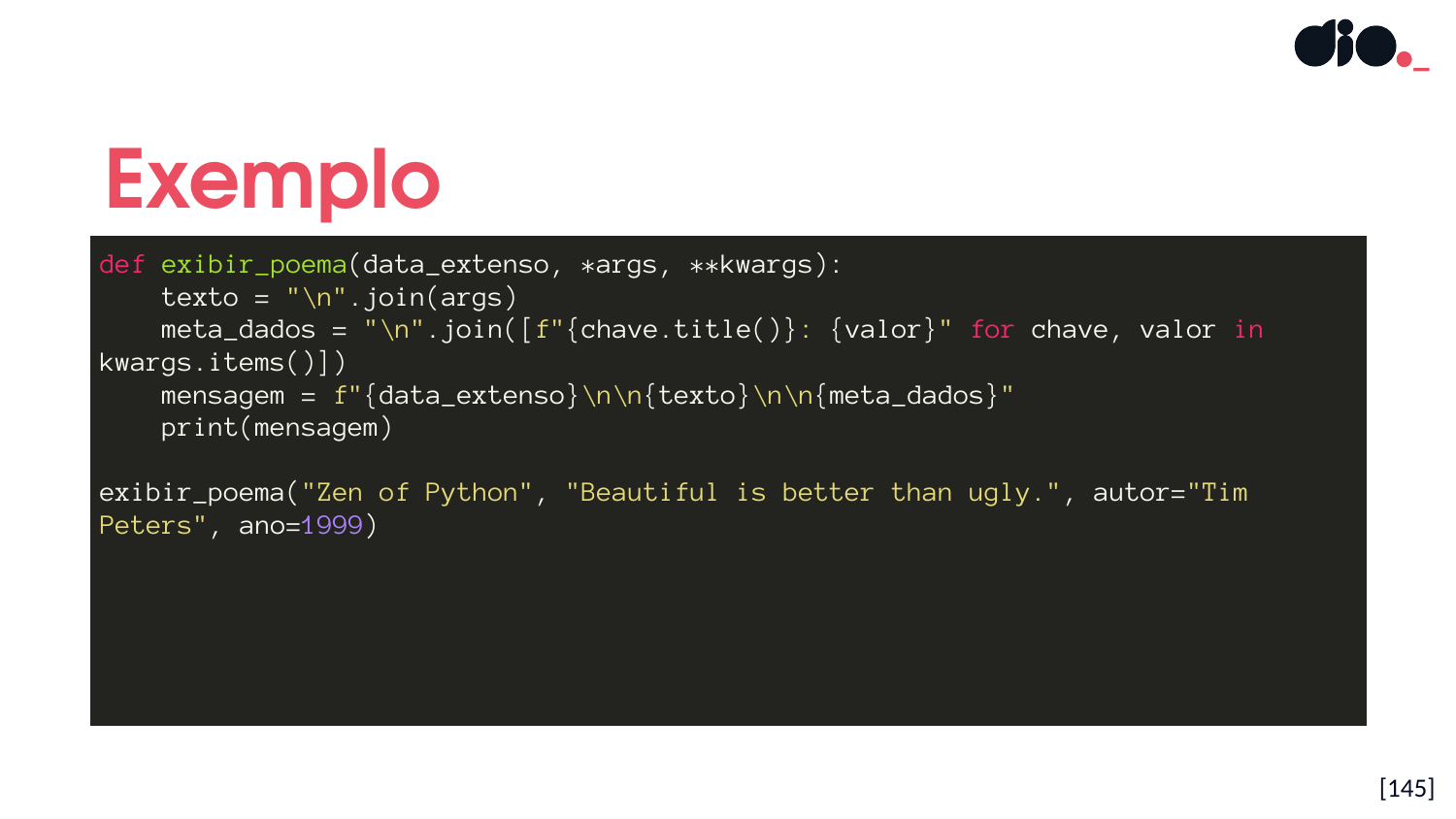

Exemplo

| def exibir\_poema(data\_extenso, \*args, \*\*kwargs): texto = "\n".join(args) meta\_dados = "\n".join([f"{chave.title()}: {valor}" for chave, valor in kwargs.items()]) mensagem = f"{data\_extenso}\n\n{texto}\n\n{meta\_dados}" print(mensagem) exibir\_poema("Zen of Python", "Beautiful is better than ugly.", autor="Tim Peters", ano=1999) |
| --- |
[145]